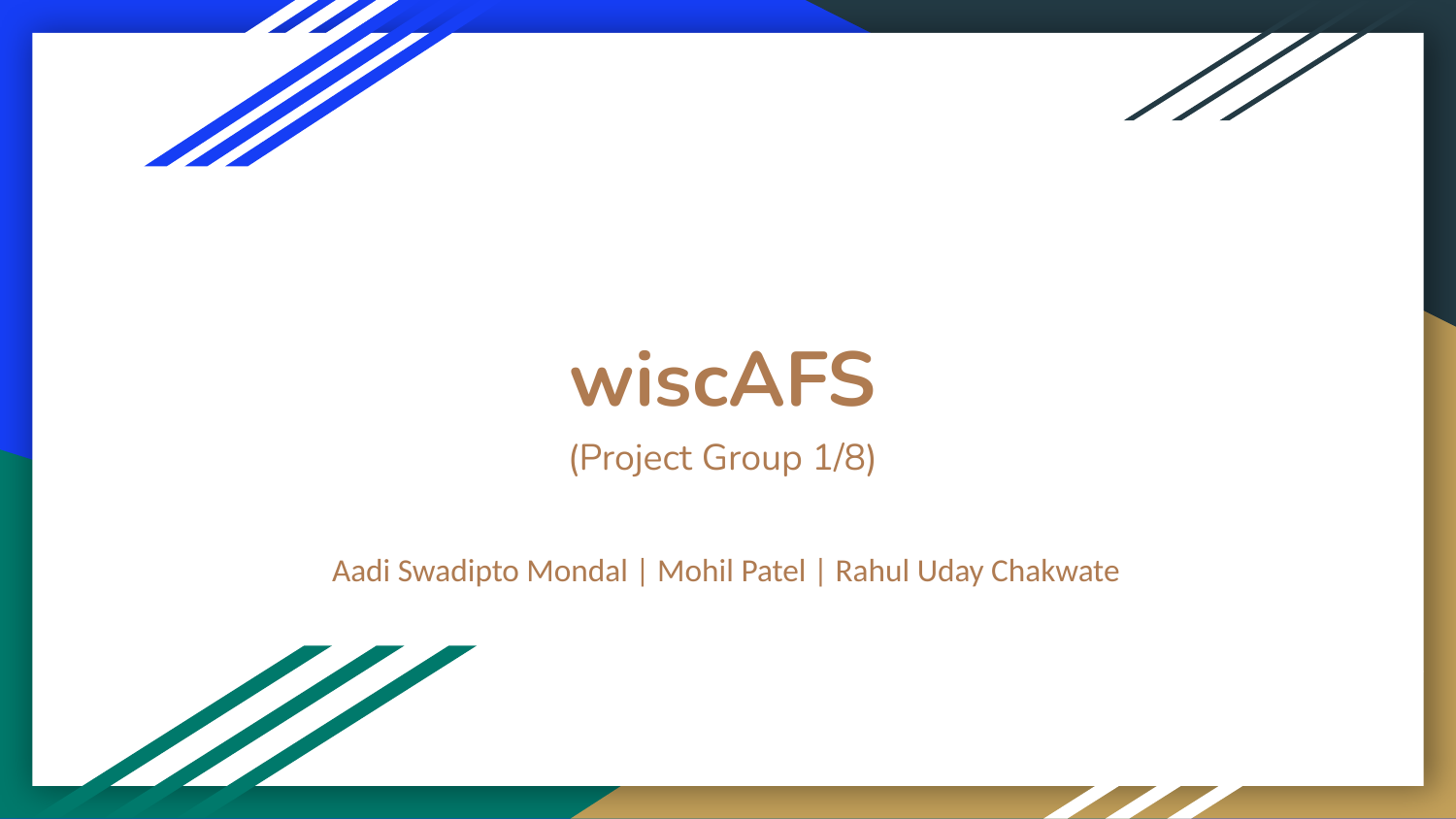

# wiscAFS
(Project Group 1/8)
 Aadi Swadipto Mondal | Mohil Patel | Rahul Uday Chakwate